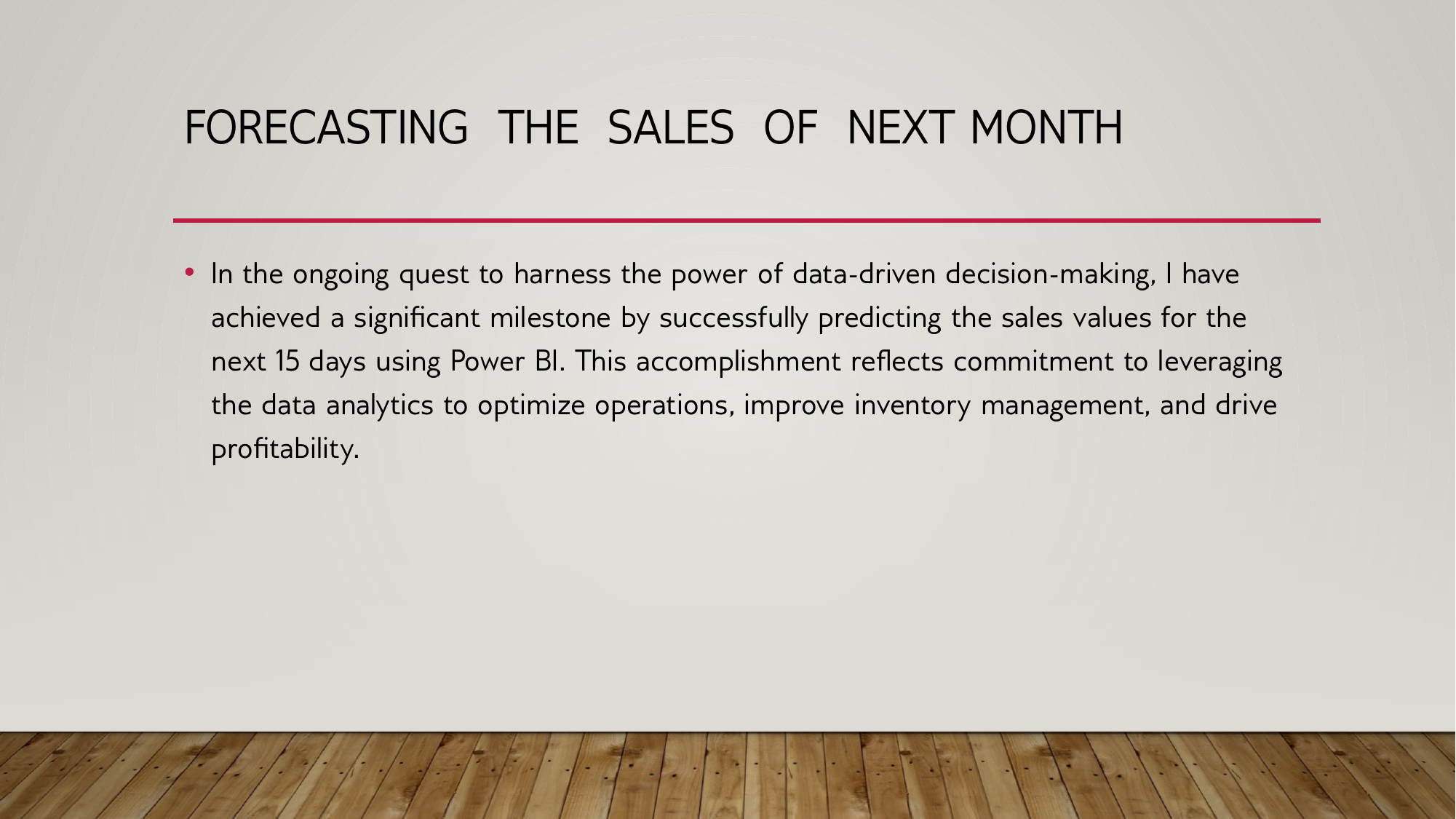

# Forecasting  THE  sales  of  next month
In the ongoing quest to harness the power of data-driven decision-making, I have achieved a significant milestone by successfully predicting the sales values for the next 15 days using Power BI. This accomplishment reflects commitment to leveraging the data analytics to optimize operations, improve inventory management, and drive profitability.